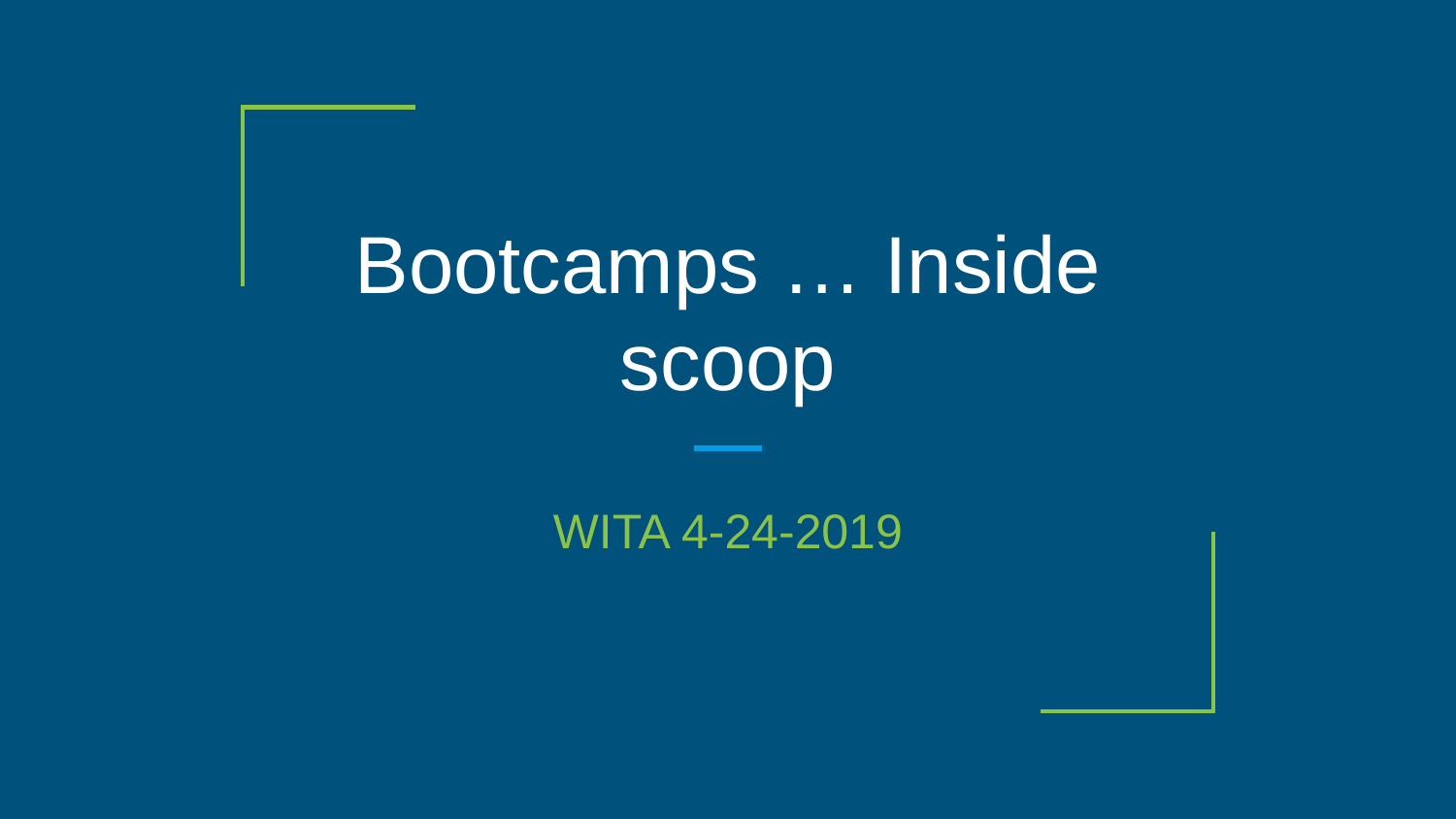

# Bootcamps … Inside scoop
WITA 4-24-2019